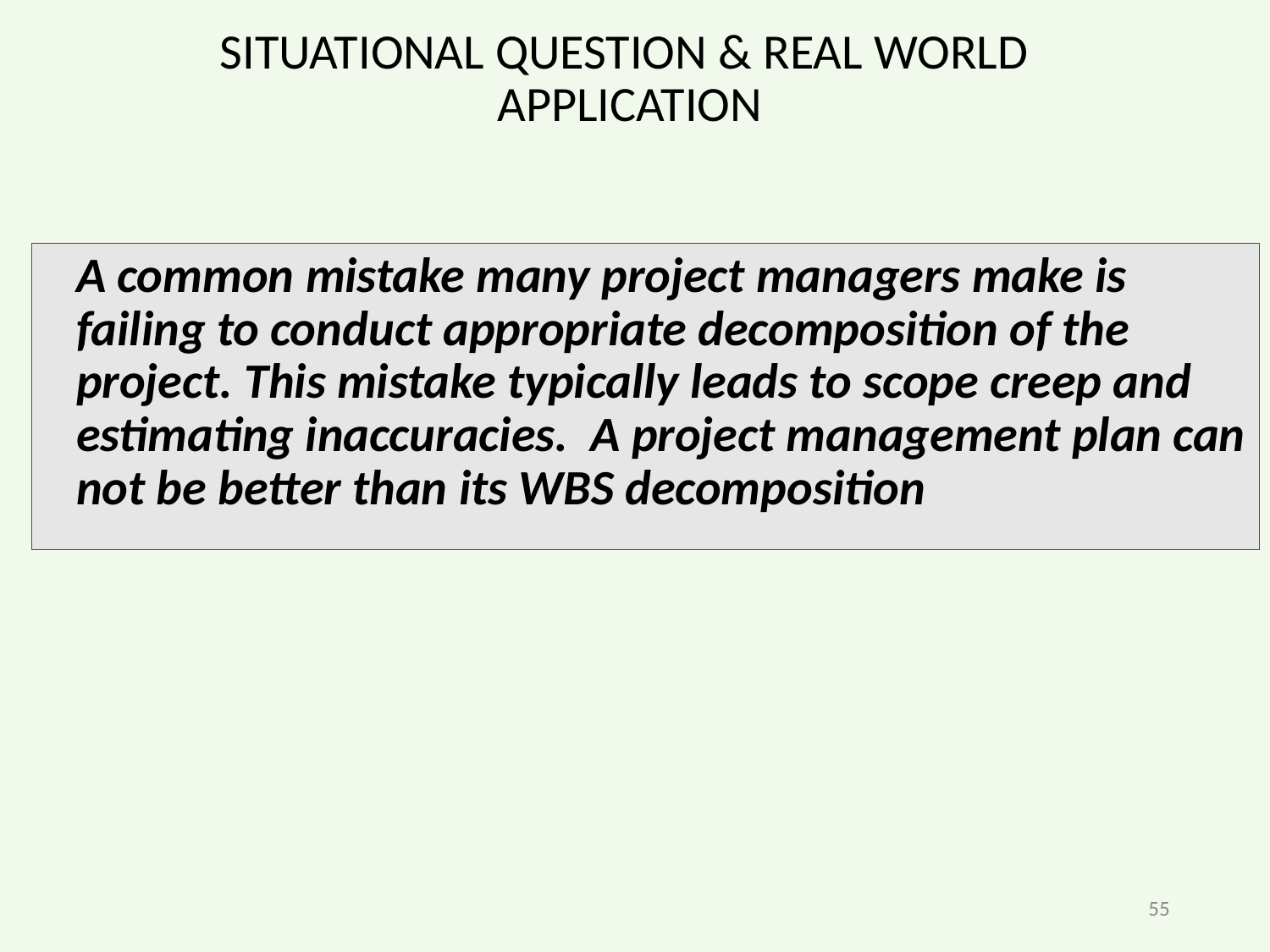

# SITUATIONAL QUESTION & REAL WORLD APPLICATION
	A common mistake many project managers make is failing to conduct appropriate decomposition of the project. This mistake typically leads to scope creep and estimating inaccuracies.  A project management plan can not be better than its WBS decomposition
55